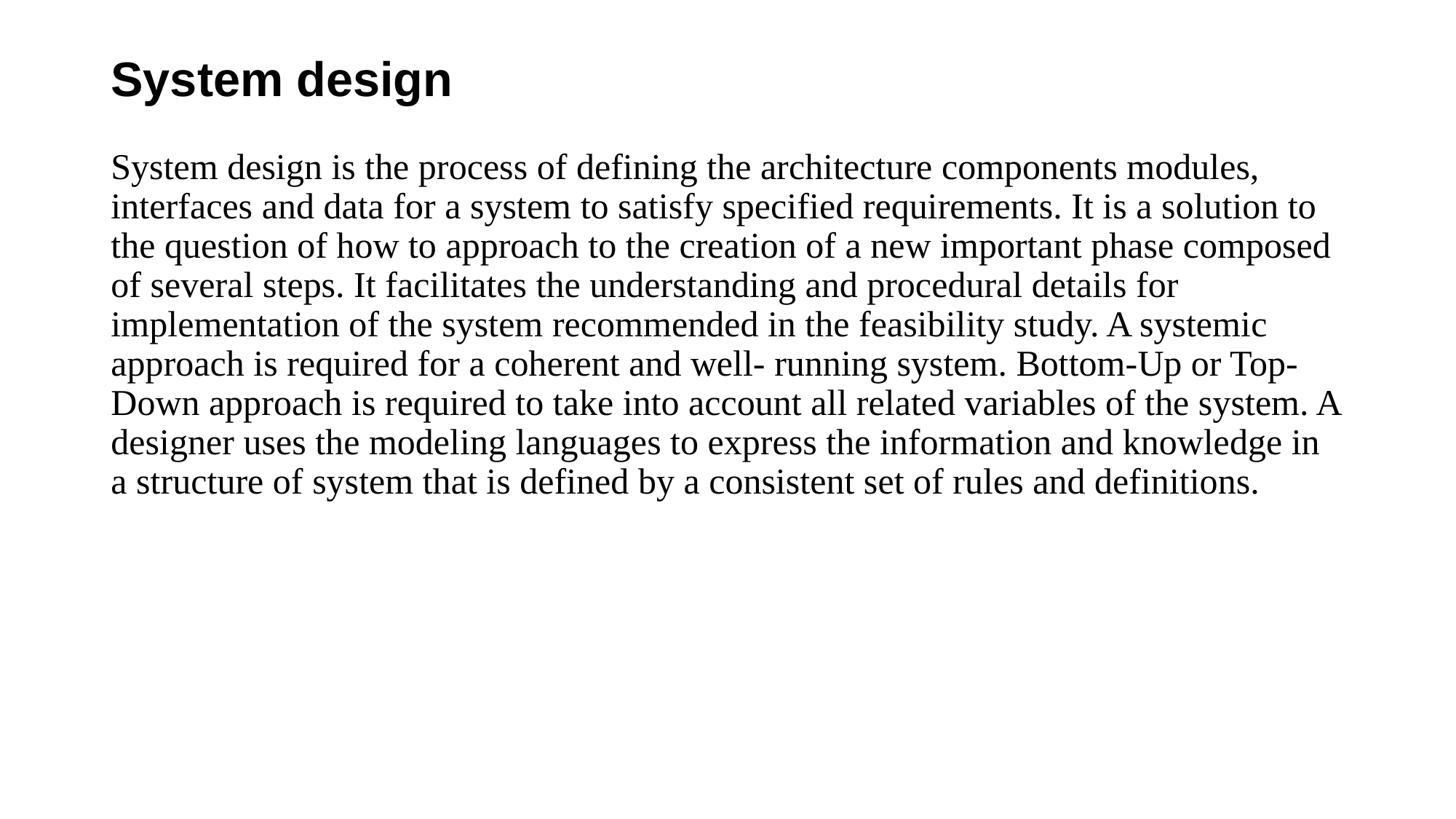

# System design
System design is the process of defining the architecture components modules, interfaces and data for a system to satisfy specified requirements. It is a solution to the question of how to approach to the creation of a new important phase composed of several steps. It facilitates the understanding and procedural details for implementation of the system recommended in the feasibility study. A systemic approach is required for a coherent and well- running system. Bottom-Up or Top-Down approach is required to take into account all related variables of the system. A designer uses the modeling languages to express the information and knowledge in a structure of system that is defined by a consistent set of rules and definitions.